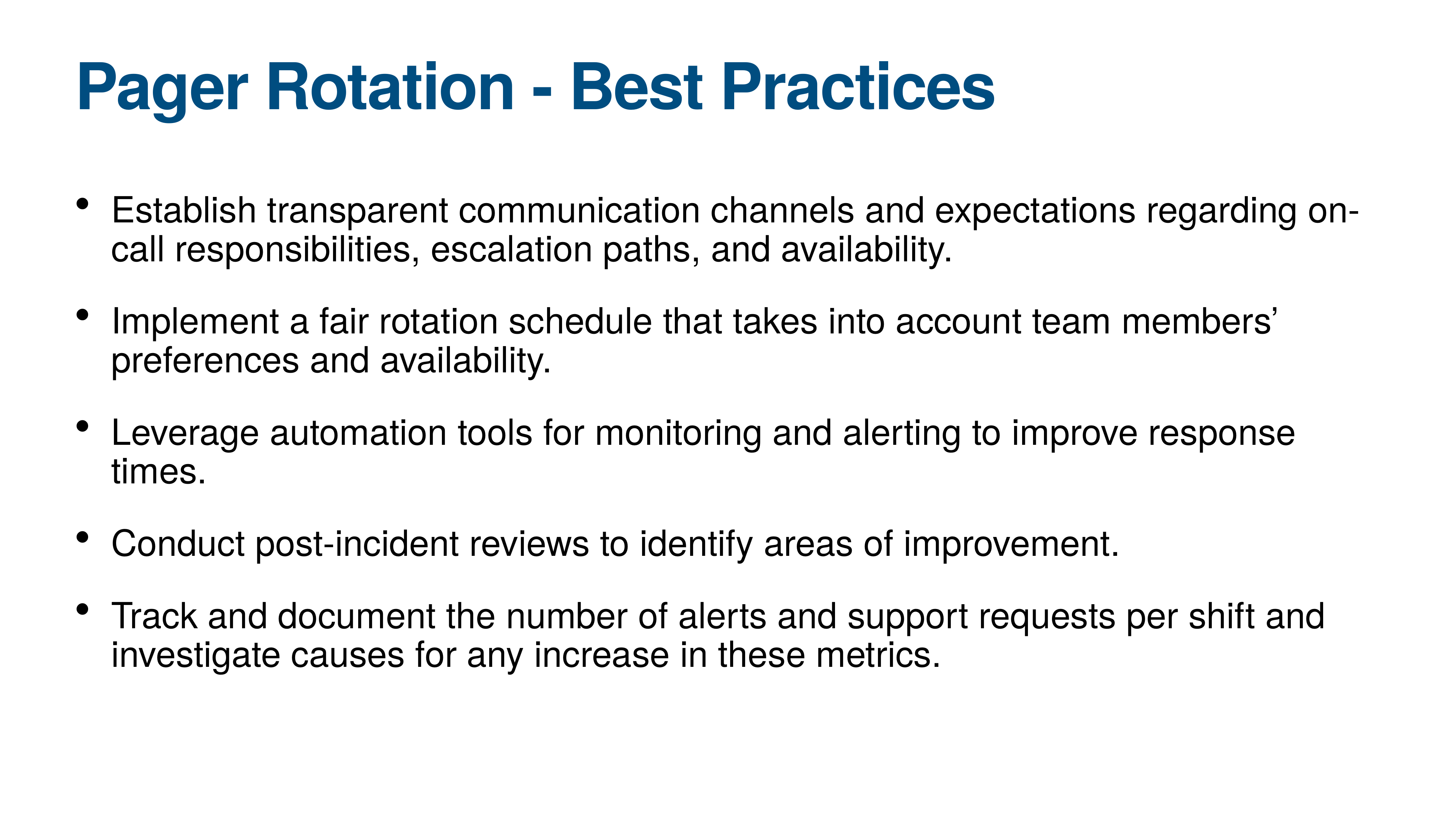

# Pager Rotation - Best Practices
Establish transparent communication channels and expectations regarding on-call responsibilities, escalation paths, and availability.
Implement a fair rotation schedule that takes into account team members’ preferences and availability.
Leverage automation tools for monitoring and alerting to improve response times.
Conduct post-incident reviews to identify areas of improvement.
Track and document the number of alerts and support requests per shift and investigate causes for any increase in these metrics.